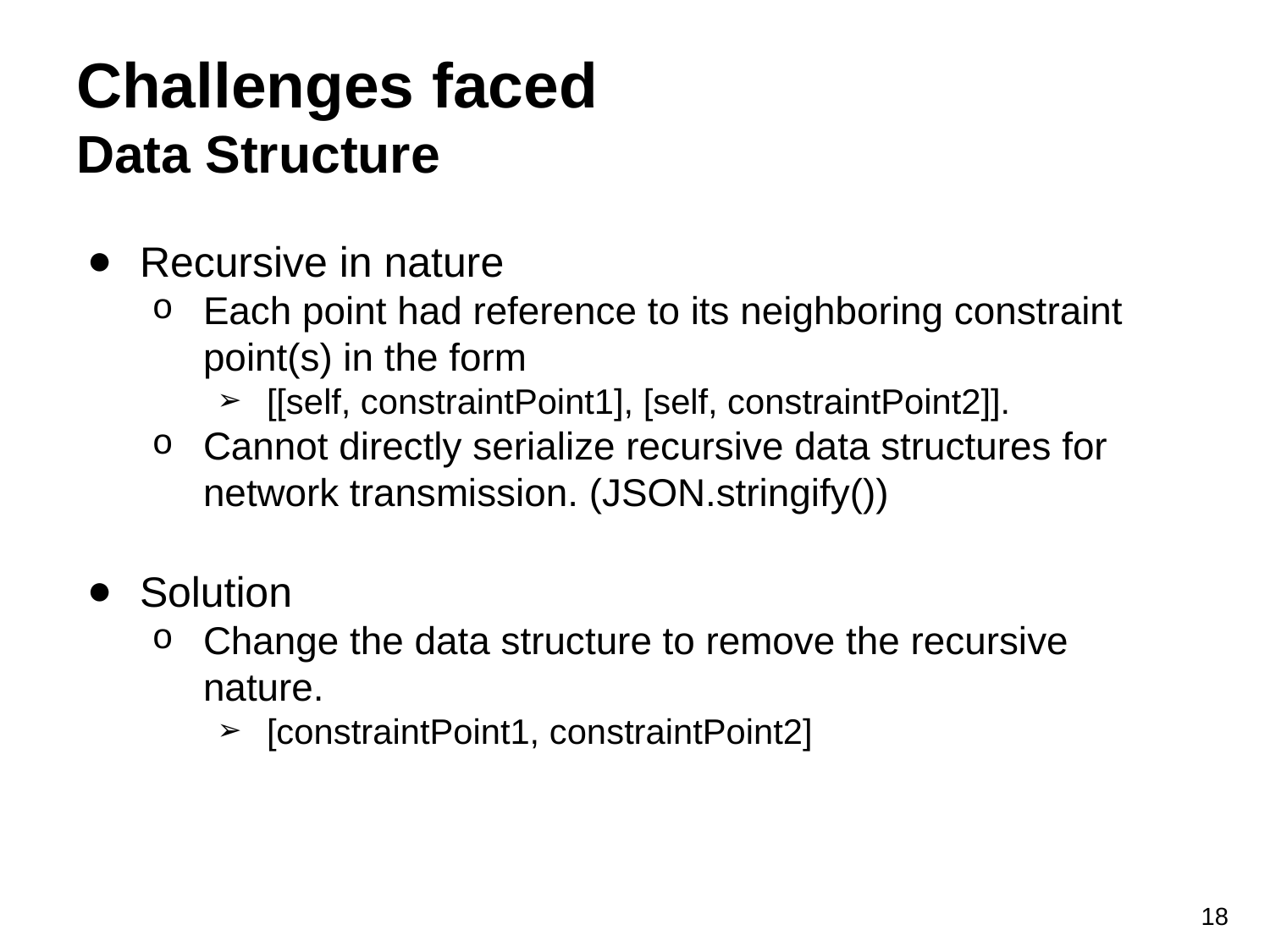

# Challenges faced
Data Structure
Recursive in nature
Each point had reference to its neighboring constraint point(s) in the form
[[self, constraintPoint1], [self, constraintPoint2]].
Cannot directly serialize recursive data structures for network transmission. (JSON.stringify())

Solution
Change the data structure to remove the recursive nature.
[constraintPoint1, constraintPoint2]
18